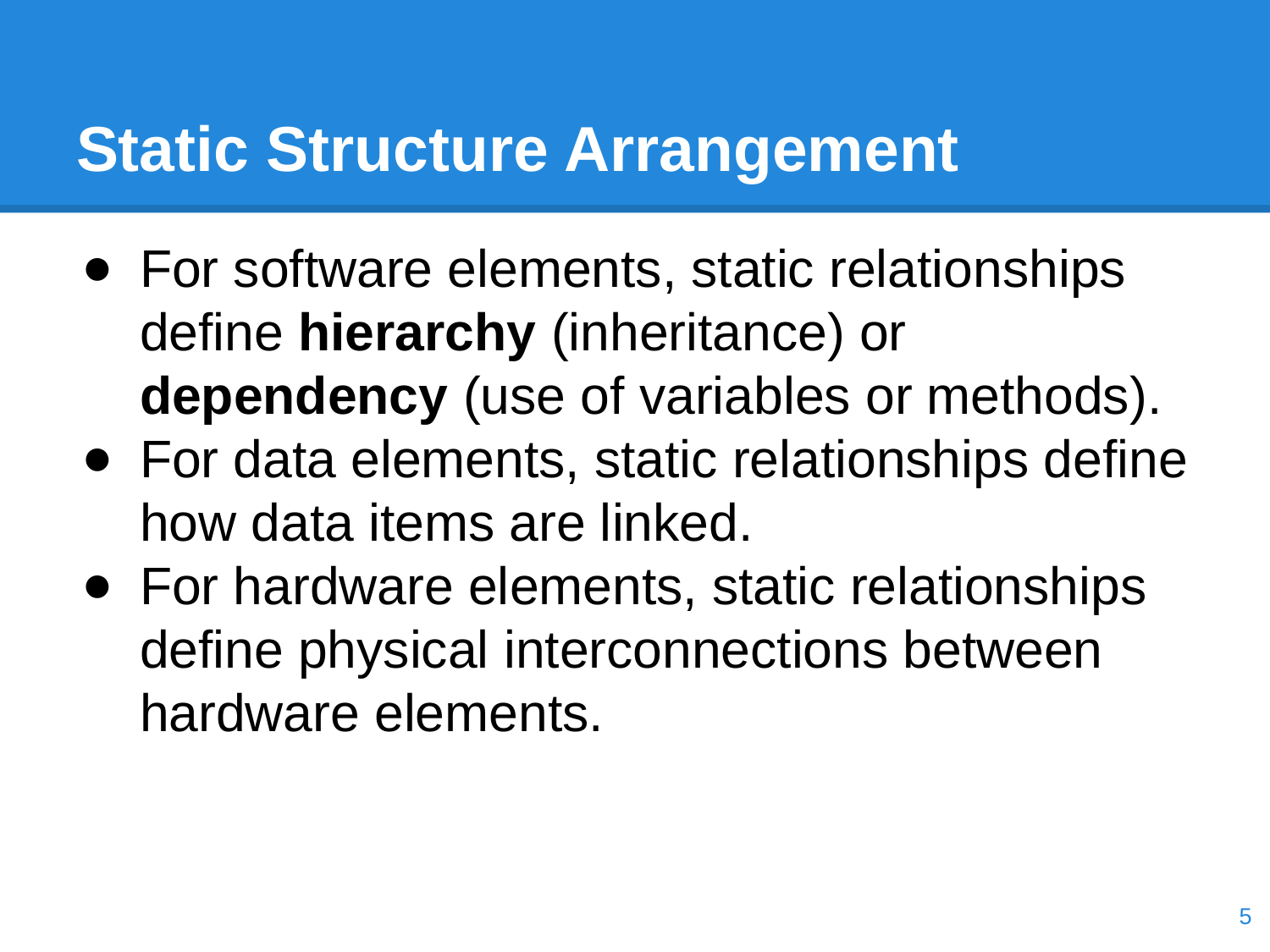

# Static Structure Arrangement
For software elements, static relationships define hierarchy (inheritance) or dependency (use of variables or methods).
For data elements, static relationships define how data items are linked.
For hardware elements, static relationships define physical interconnections between hardware elements.
5